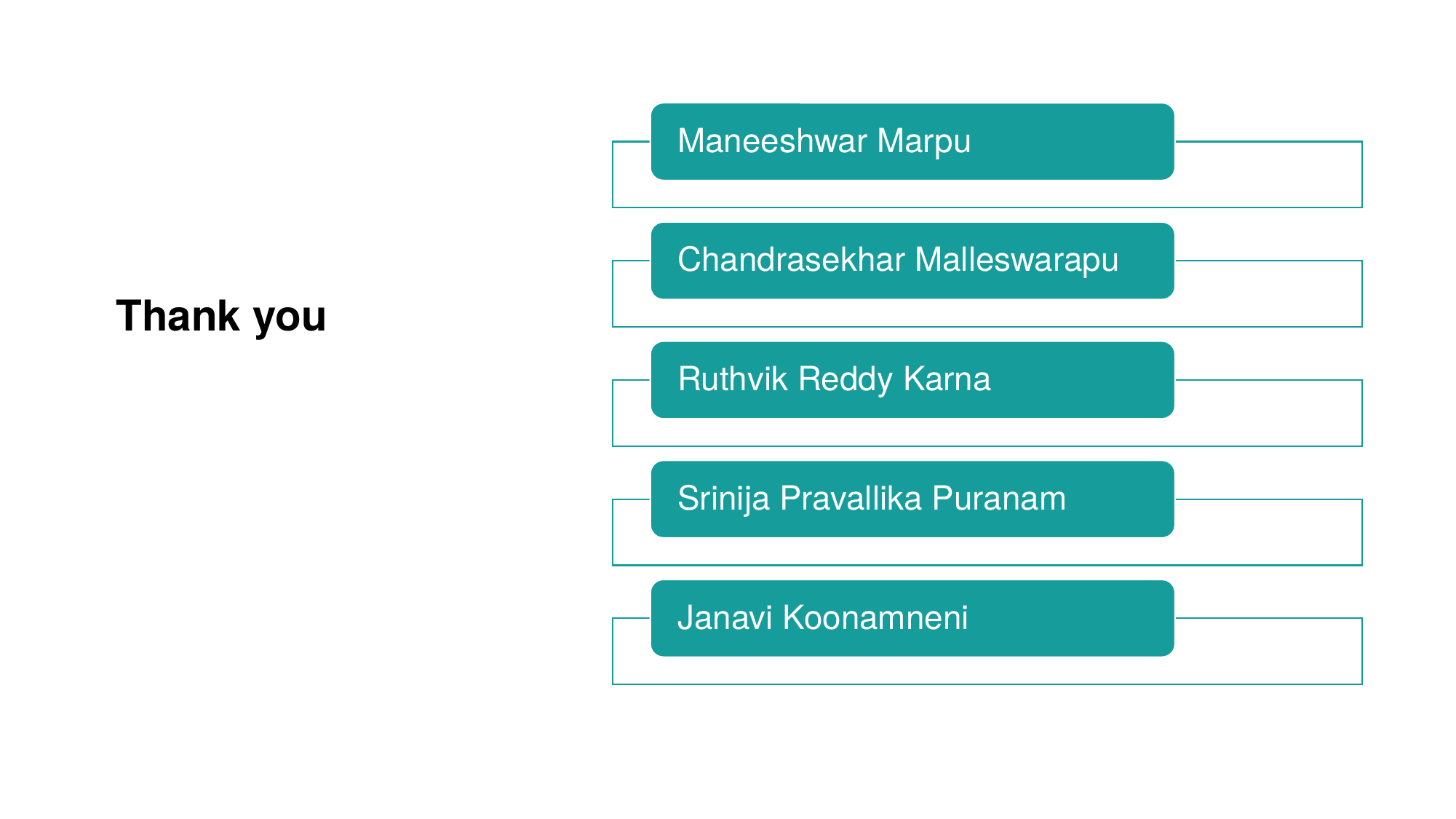

Maneeshwar Marpu
Chandrasekhar Malleswarapu
Ruthvik Reddy Karna
Srinija Pravallika Puranam
Janavi Koonamneni
# Thank you